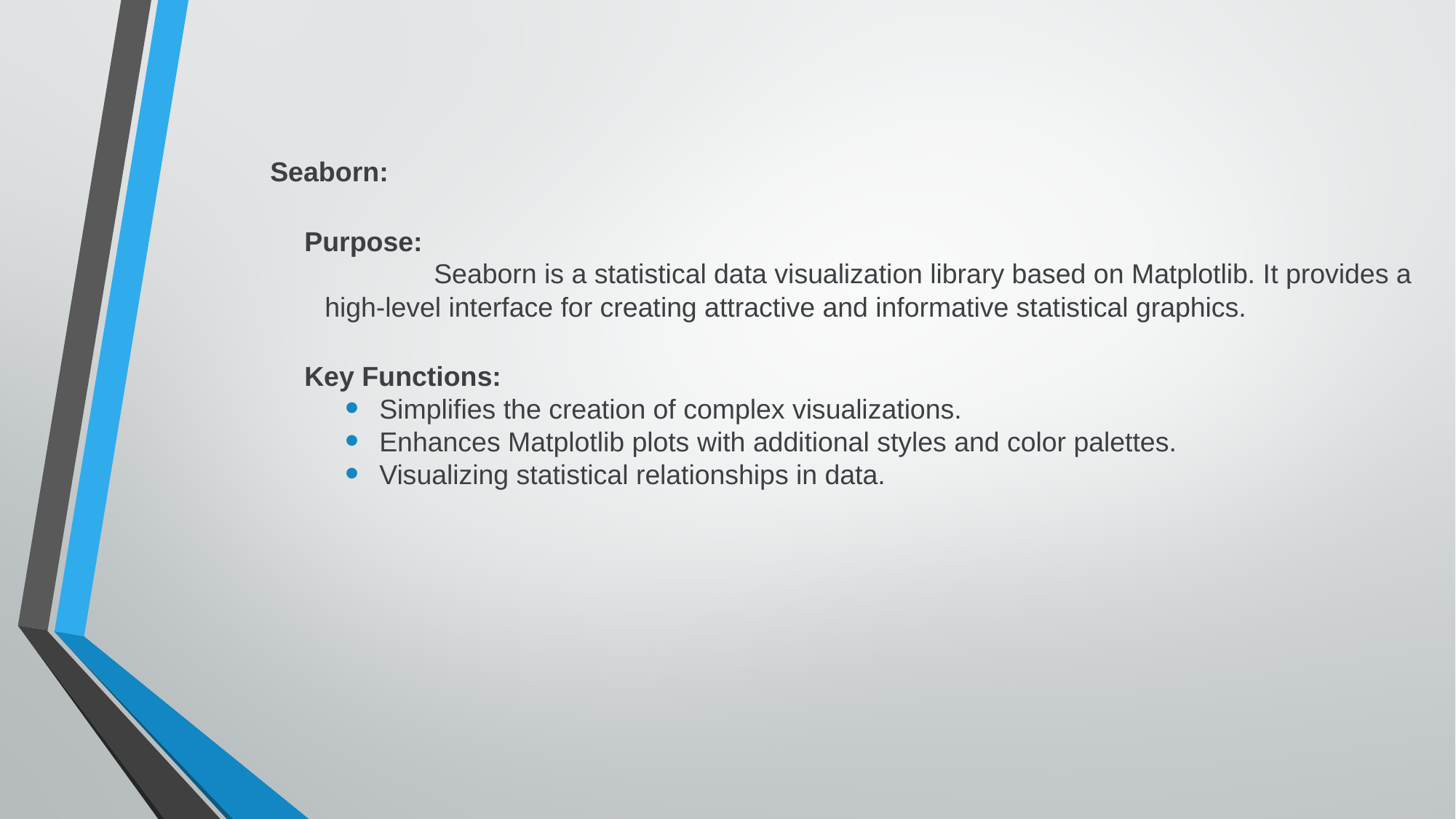

Seaborn:
Purpose:
	Seaborn is a statistical data visualization library based on Matplotlib. It provides a high-level interface for creating attractive and informative statistical graphics.
Key Functions:
Simplifies the creation of complex visualizations.
Enhances Matplotlib plots with additional styles and color palettes.
Visualizing statistical relationships in data.